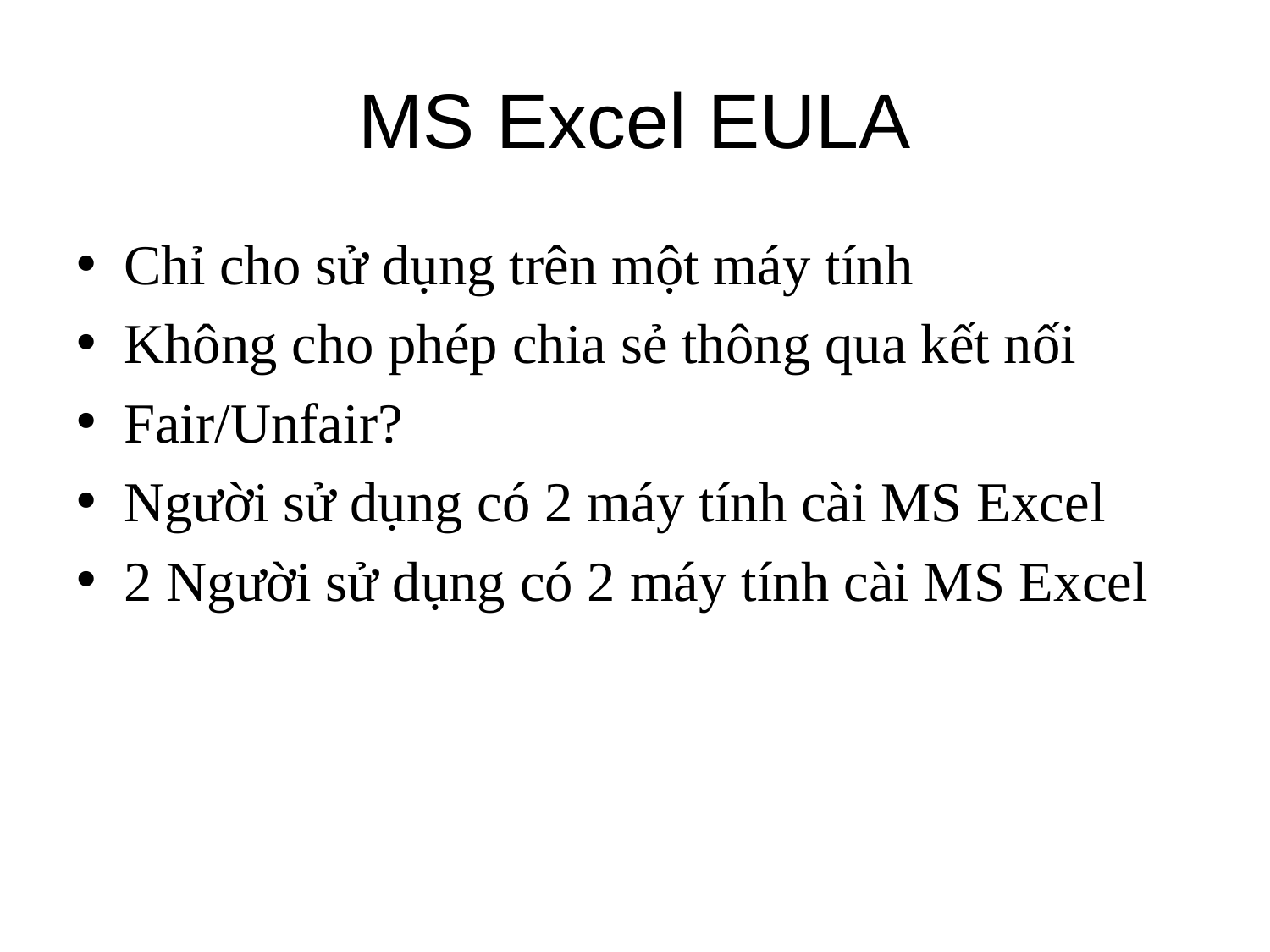

# MS Excel EULA
Chỉ cho sử dụng trên một máy tính
Không cho phép chia sẻ thông qua kết nối
Fair/Unfair?
Người sử dụng có 2 máy tính cài MS Excel
2 Người sử dụng có 2 máy tính cài MS Excel